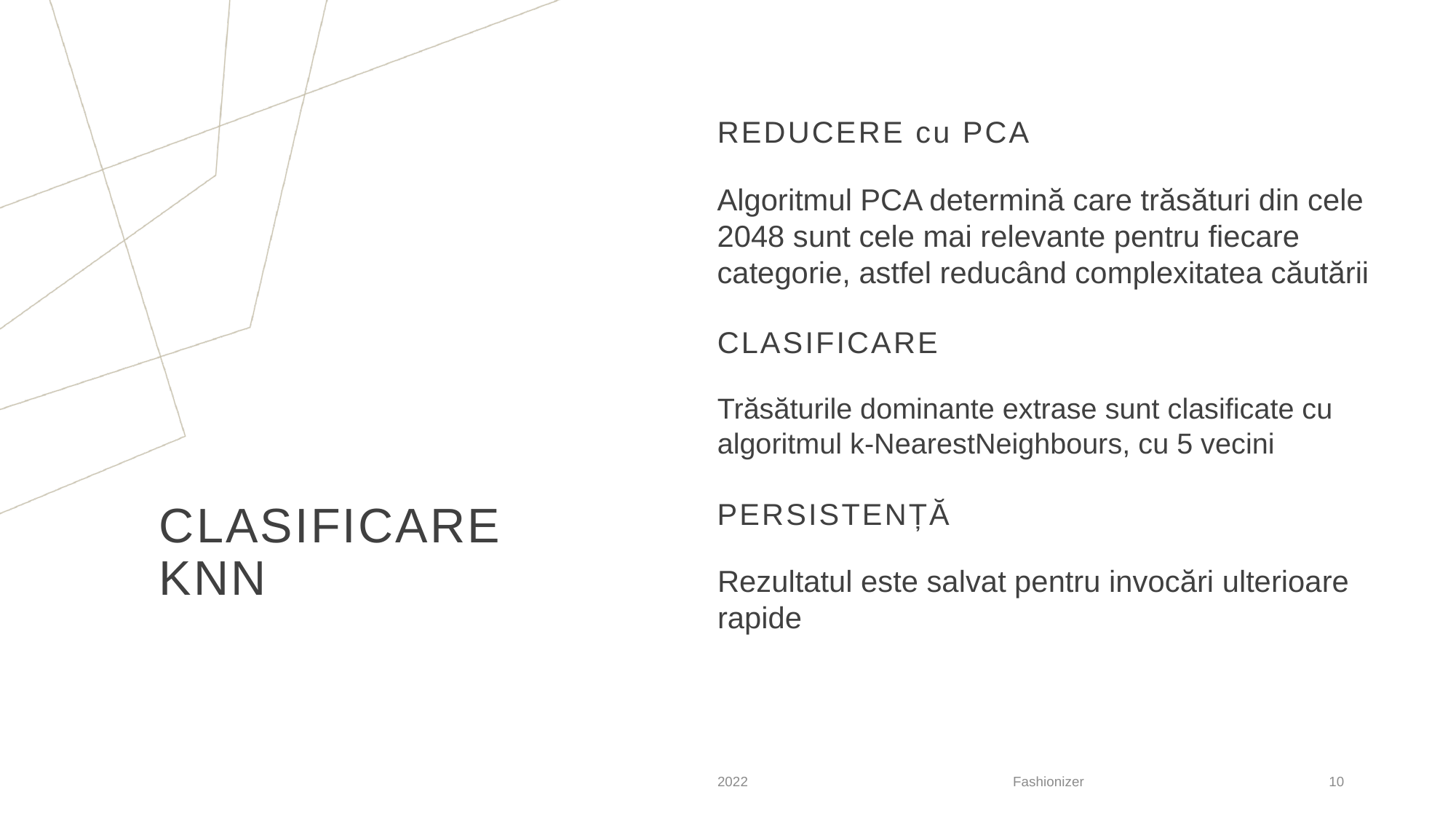

REDUCERE cu PCA
Algoritmul PCA determină care trăsături din cele 2048 sunt cele mai relevante pentru fiecare categorie, astfel reducând complexitatea căutării
CLASIFICARE

Trăsăturile dominante extrase sunt clasificate cu algoritmul k-NearestNeighbours, cu 5 vecini

# Clasificare KNN
PERSISTENȚĂ
Rezultatul este salvat pentru invocări ulterioare rapide
2022
Fashionizer
10